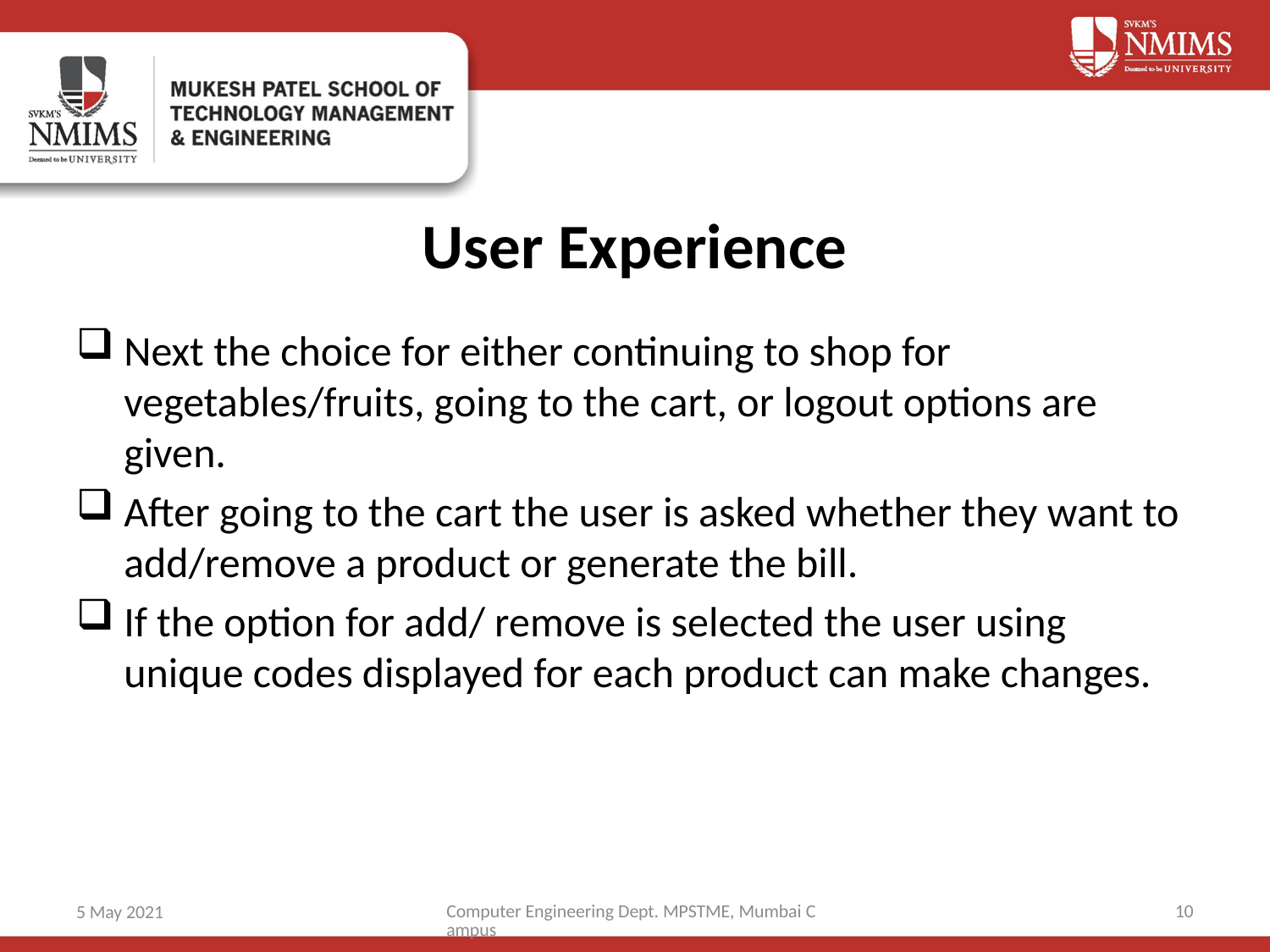

# User Experience
Next the choice for either continuing to shop for vegetables/fruits, going to the cart, or logout options are given.
After going to the cart the user is asked whether they want to add/remove a product or generate the bill.
If the option for add/ remove is selected the user using unique codes displayed for each product can make changes.
Computer Engineering Dept. MPSTME, Mumbai Campus
10
5 May 2021